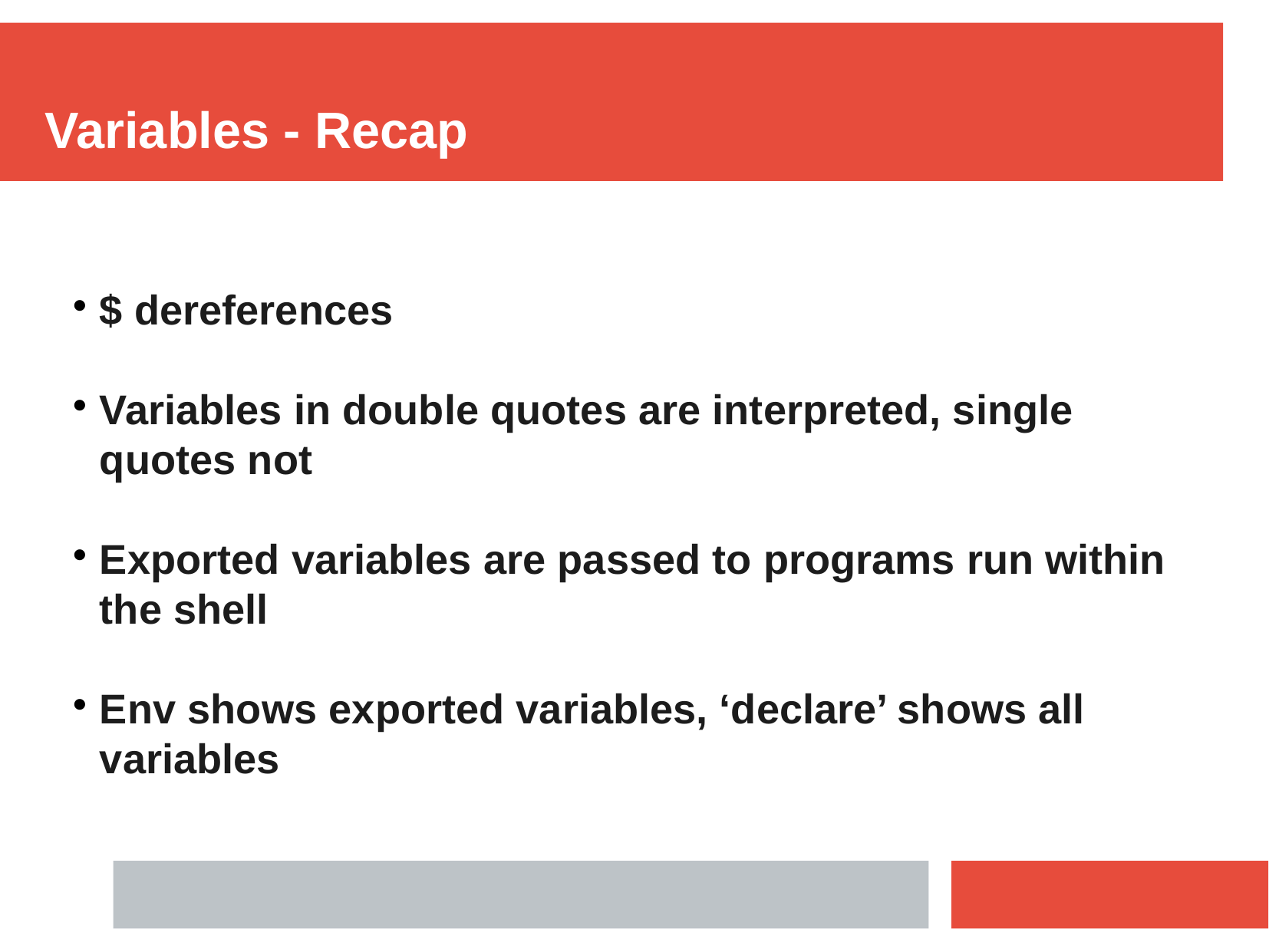

Variables - Recap

$ dereferences

Variables in double quotes are interpreted, single quotes not

Exported variables are passed to programs run within the shell

Env shows exported variables, ‘declare’ shows all variables